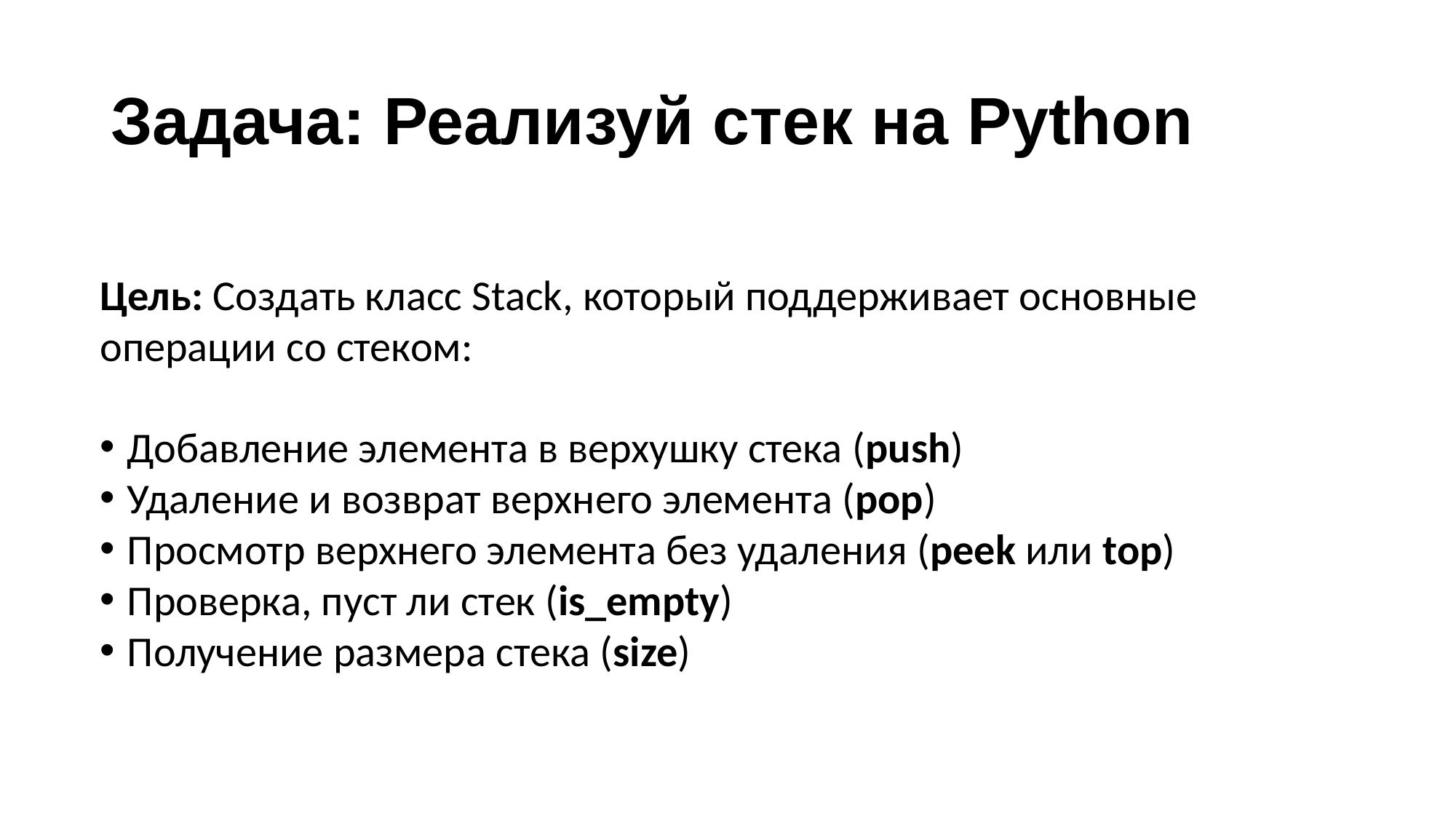

# Задача: Реализуй стек на Python
Цель: Создать класс Stack, который поддерживает основные операции со стеком:

Добавление элемента в верхушку стека (push)
Удаление и возврат верхнего элемента (pop)
Просмотр верхнего элемента без удаления (peek или top)
Проверка, пуст ли стек (is_empty)
Получение размера стека (size)